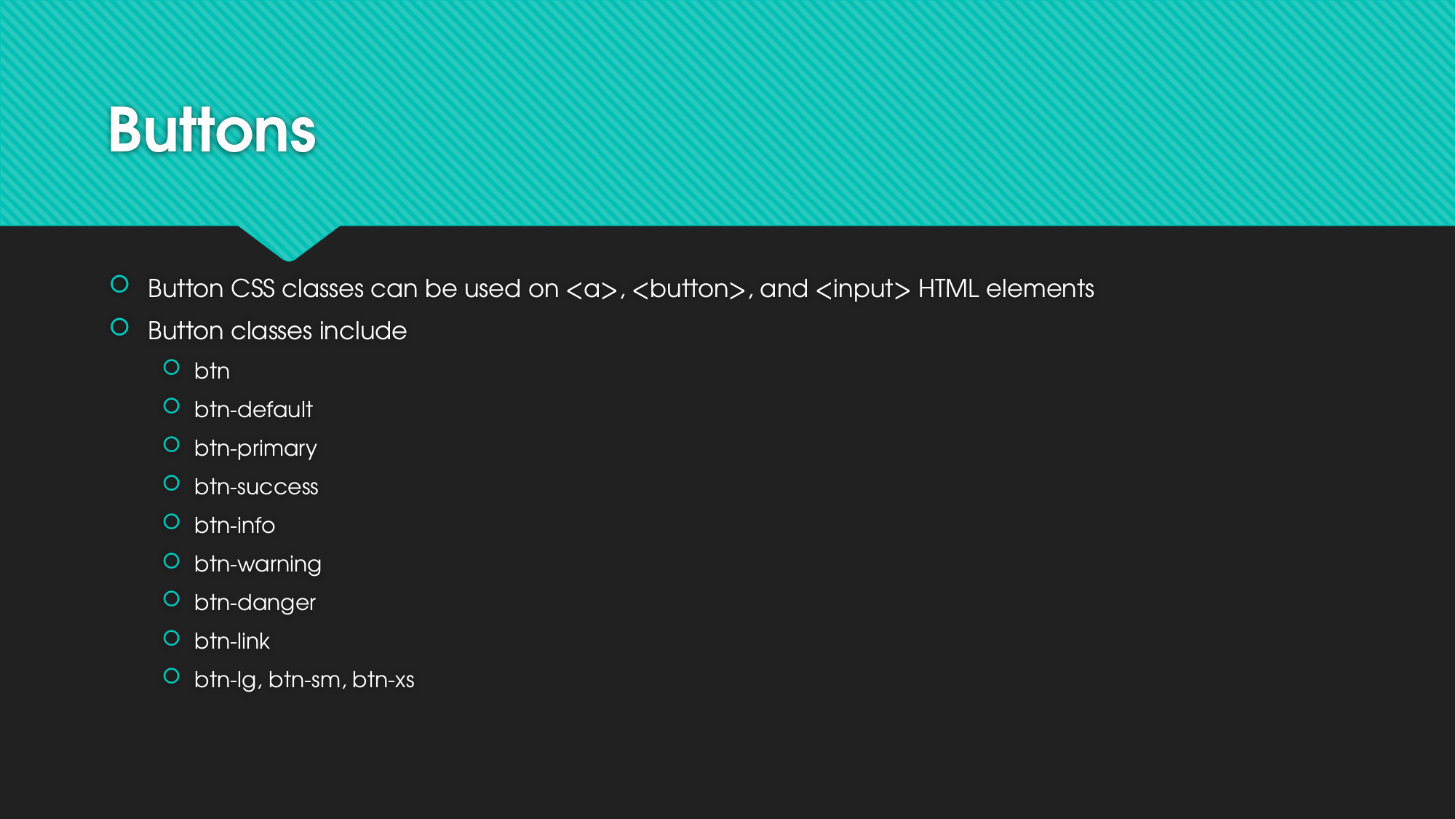

# Buttons
Button CSS classes can be used on <a>, <button>, and <input> HTML elements
Button classes include
btn
btn-default
btn-primary
btn-success
btn-info
btn-warning
btn-danger
btn-link
btn-lg, btn-sm, btn-xs